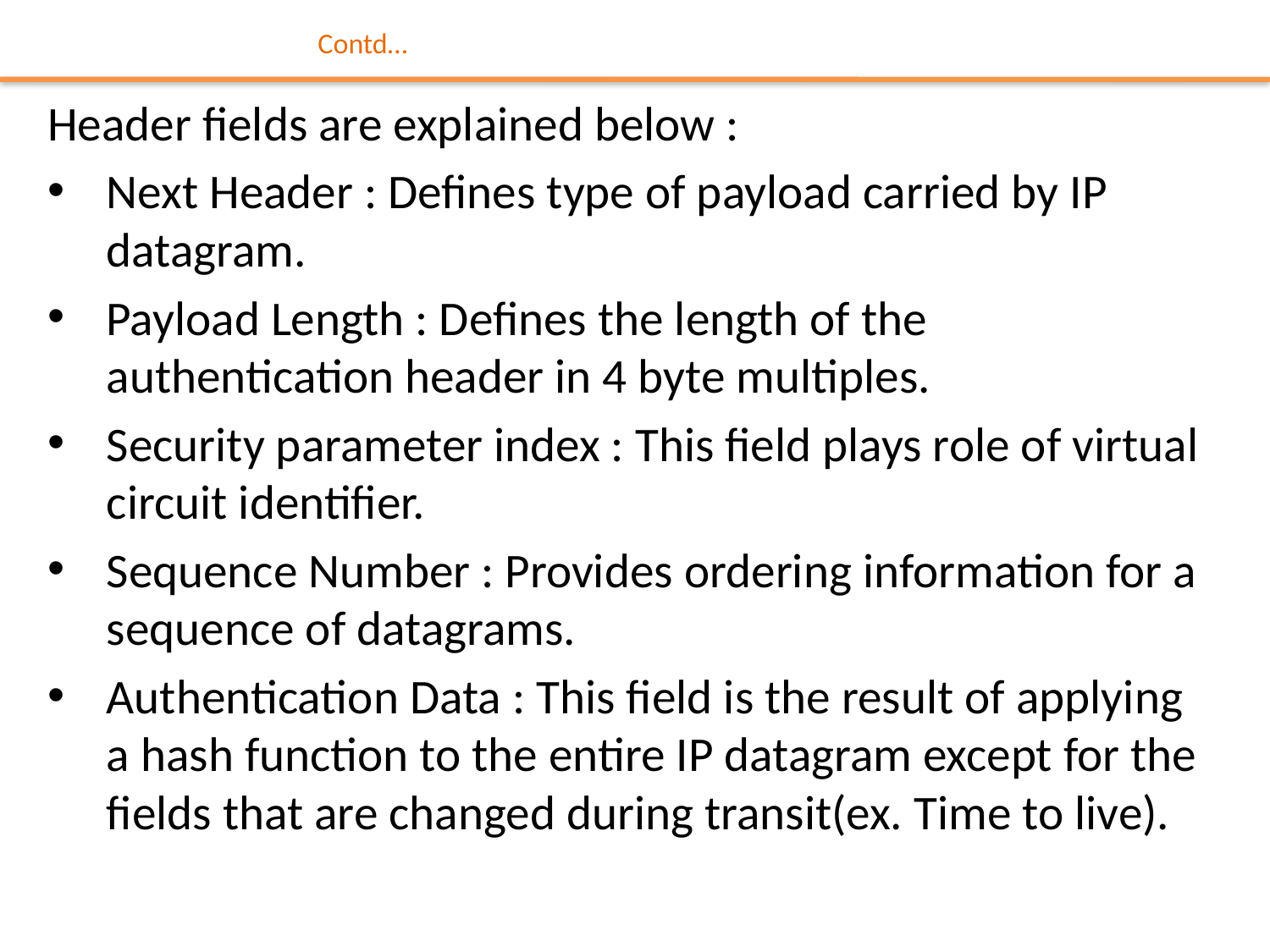

# Contd…
Header fields are explained below :
Next Header : Defines type of payload carried by IP datagram.
Payload Length : Defines the length of the authentication header in 4 byte multiples.
Security parameter index : This field plays role of virtual circuit identifier.
Sequence Number : Provides ordering information for a sequence of datagrams.
Authentication Data : This field is the result of applying a hash function to the entire IP datagram except for the fields that are changed during transit(ex. Time to live).